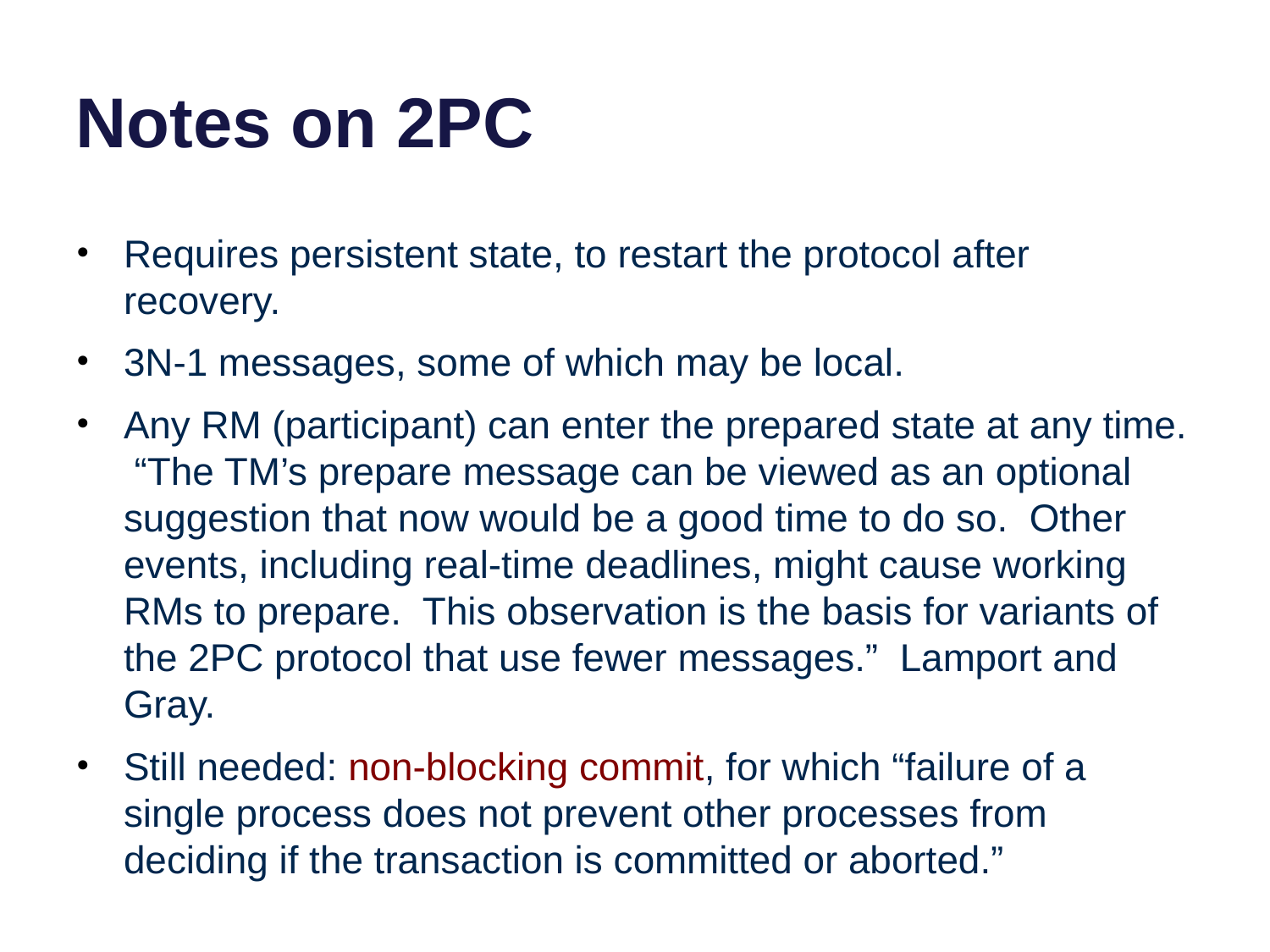

# Notes on 2PC
Requires persistent state, to restart the protocol after recovery.
3N-1 messages, some of which may be local.
Any RM (participant) can enter the prepared state at any time.  “The TM’s prepare message can be viewed as an optional suggestion that now would be a good time to do so.  Other events, including real-time deadlines, might cause working RMs to prepare.  This observation is the basis for variants of the 2PC protocol that use fewer messages.”  Lamport and Gray.
Still needed: non-blocking commit, for which “failure of a single process does not prevent other processes from deciding if the transaction is committed or aborted.”